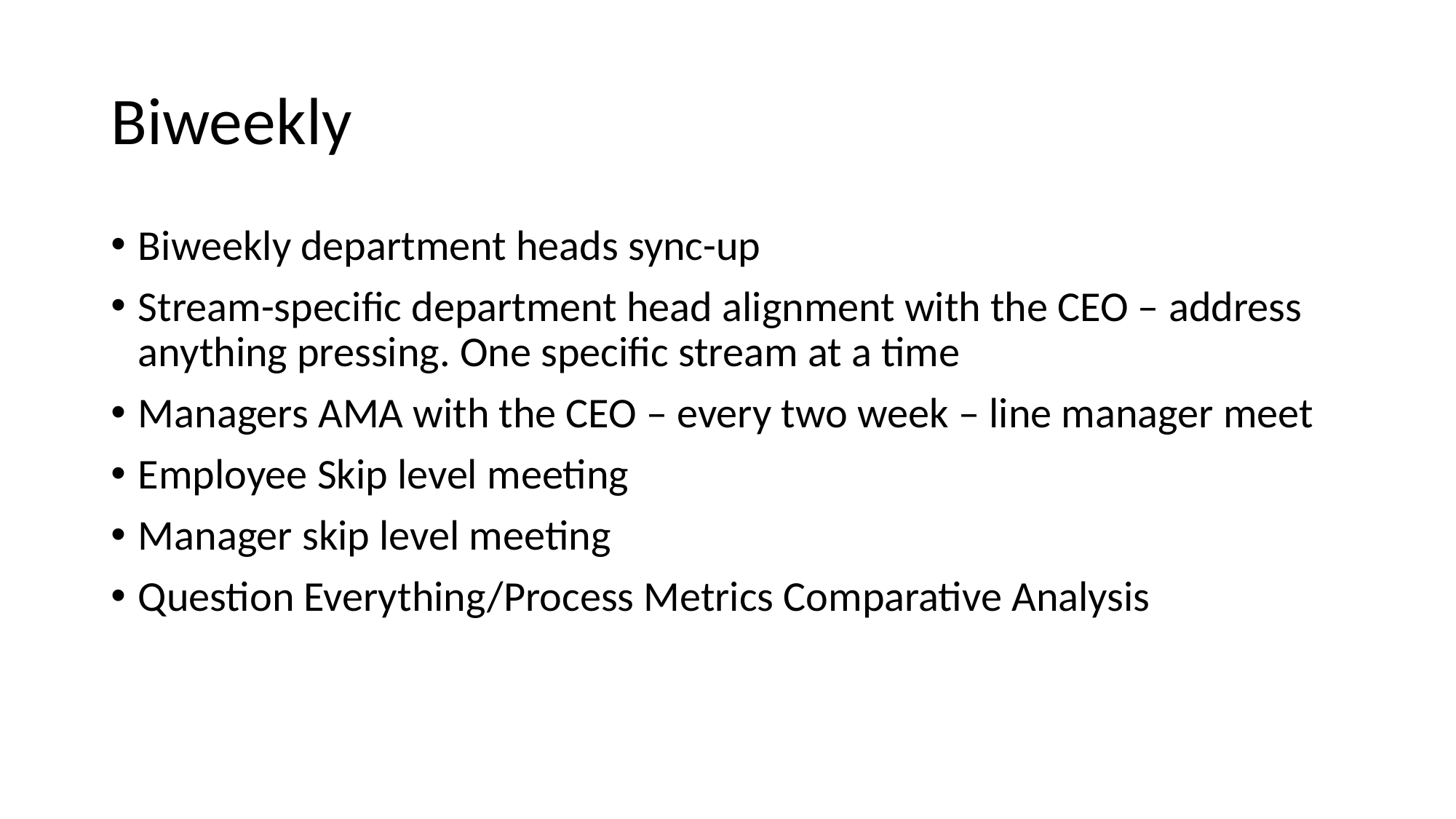

# Biweekly
Biweekly department heads sync-up
Stream-specific department head alignment with the CEO – address anything pressing. One specific stream at a time
Managers AMA with the CEO – every two week – line manager meet
Employee Skip level meeting
Manager skip level meeting
Question Everything/Process Metrics Comparative Analysis